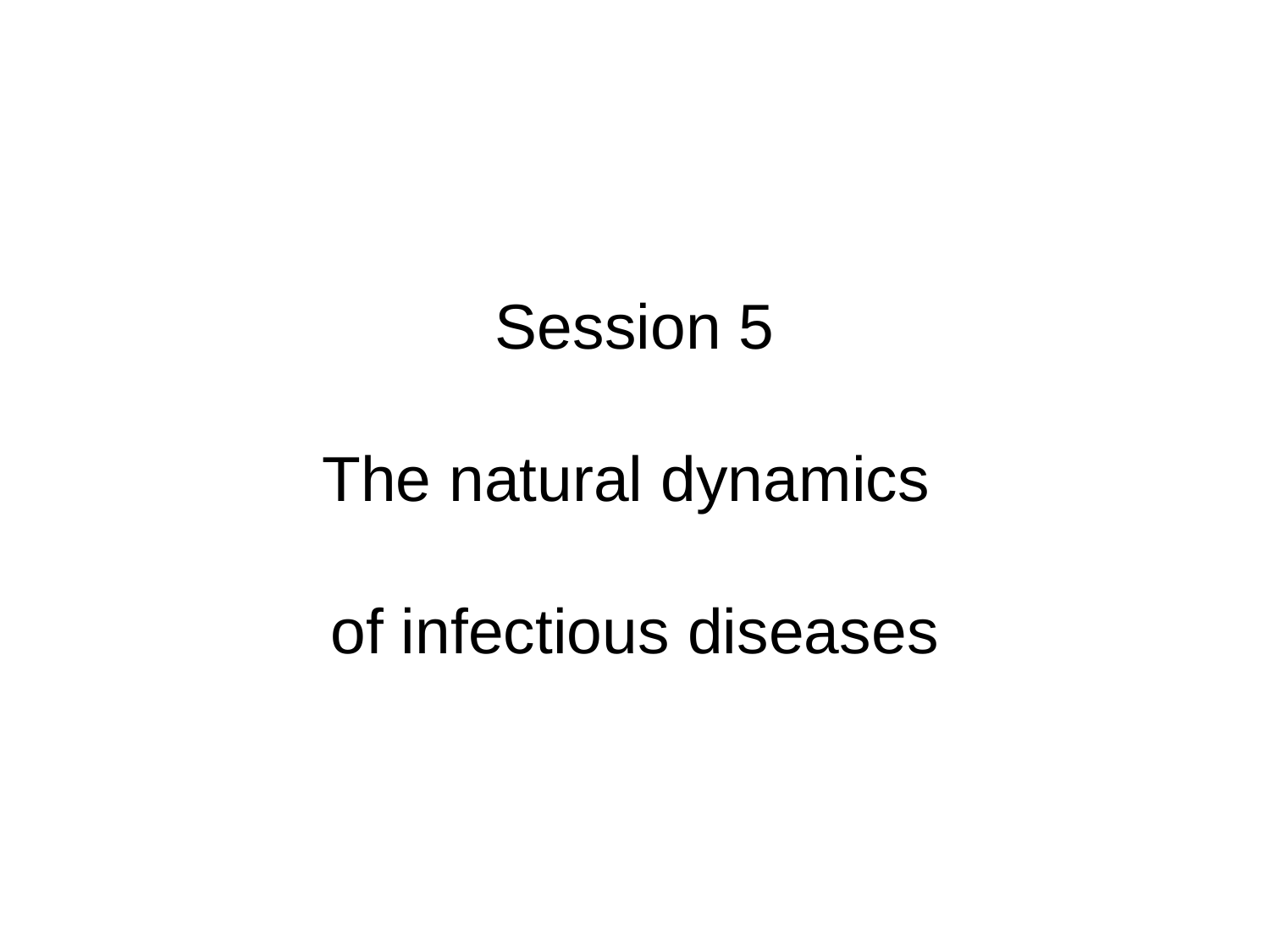

# Session 5 The natural dynamics of infectious diseases